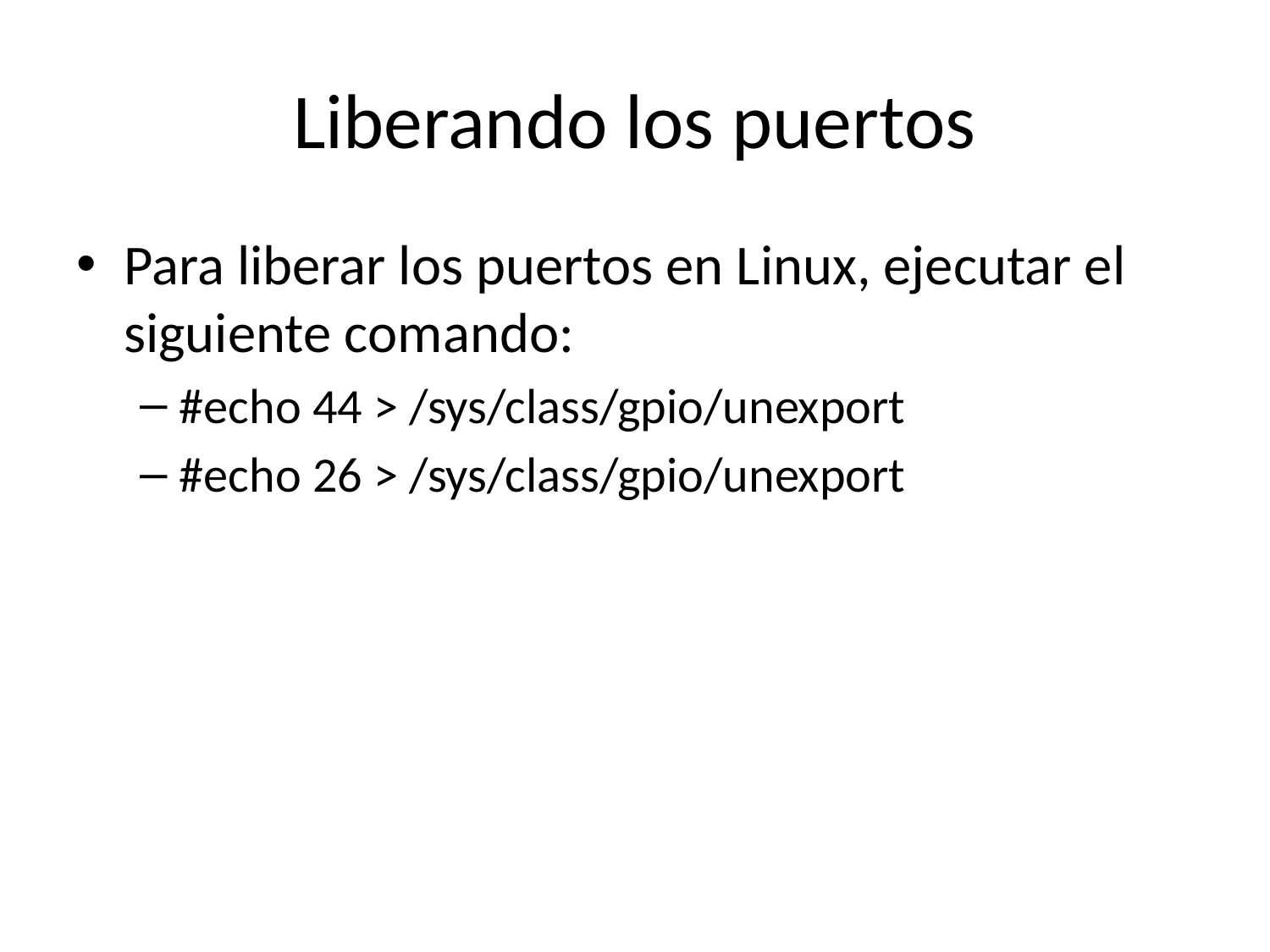

# Liberando los puertos
Para liberar los puertos en Linux, ejecutar el siguiente comando:
#echo 44 > /sys/class/gpio/unexport
#echo 26 > /sys/class/gpio/unexport